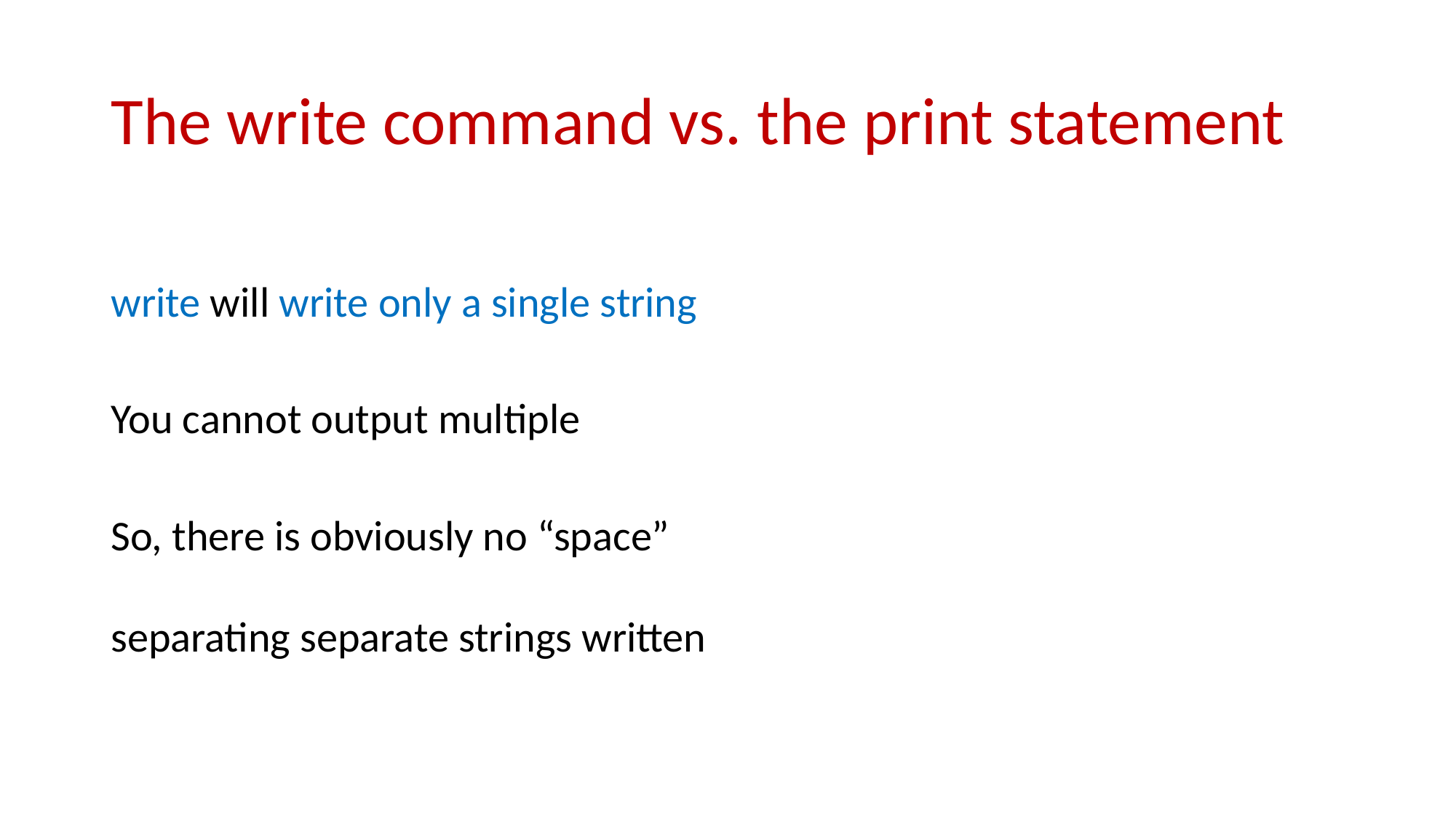

# The write command vs. the print statement
write will write only a single string
You cannot output multiple
So, there is obviously no “space” separating separate strings written